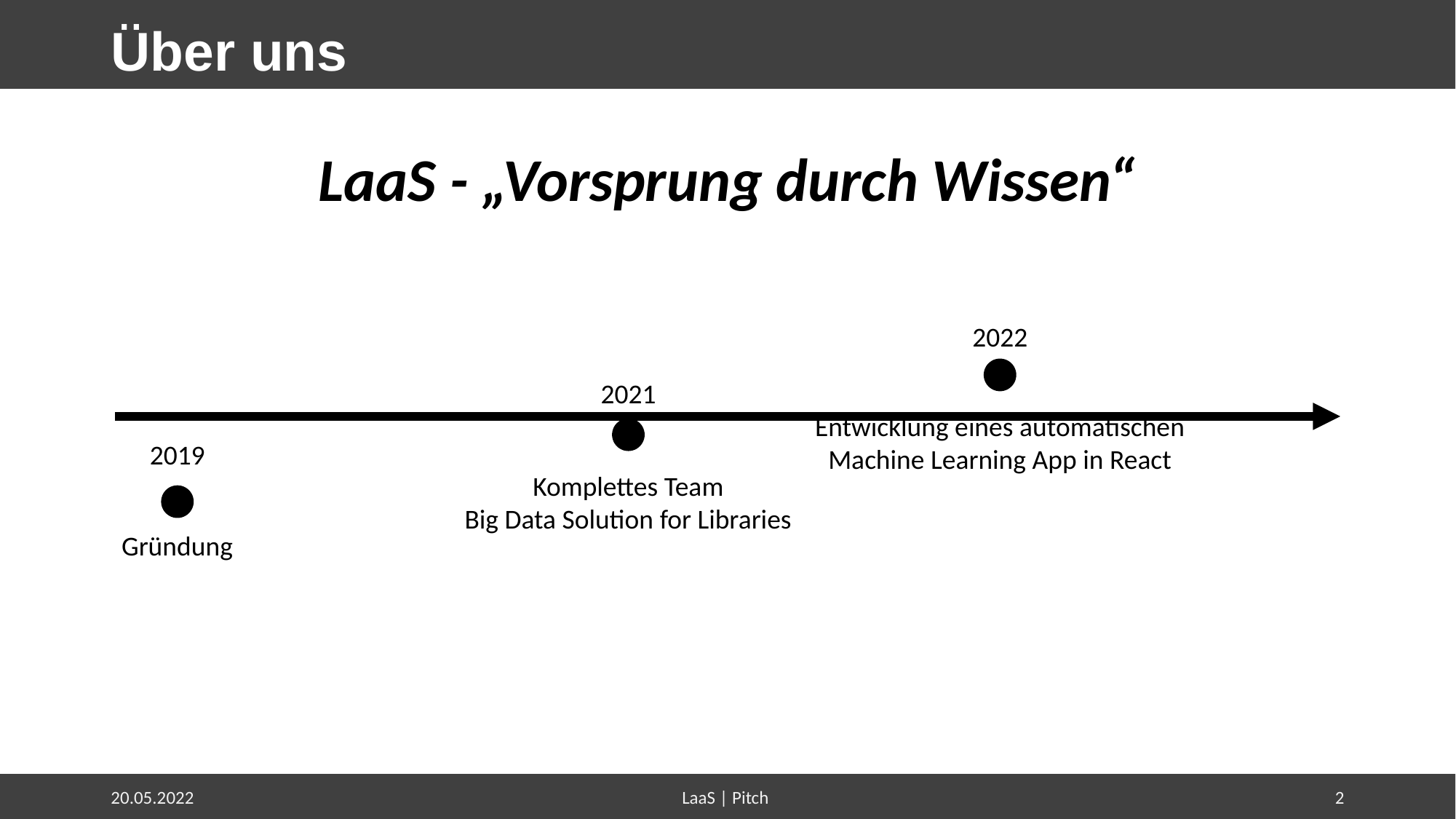

# Über uns
LaaS - „Vorsprung durch Wissen“
2022

2021
Entwicklung eines automatischen Machine Learning App in React

2019
Komplettes Team
Big Data Solution for Libraries

Gründung
20.05.2022
LaaS | Pitch
2